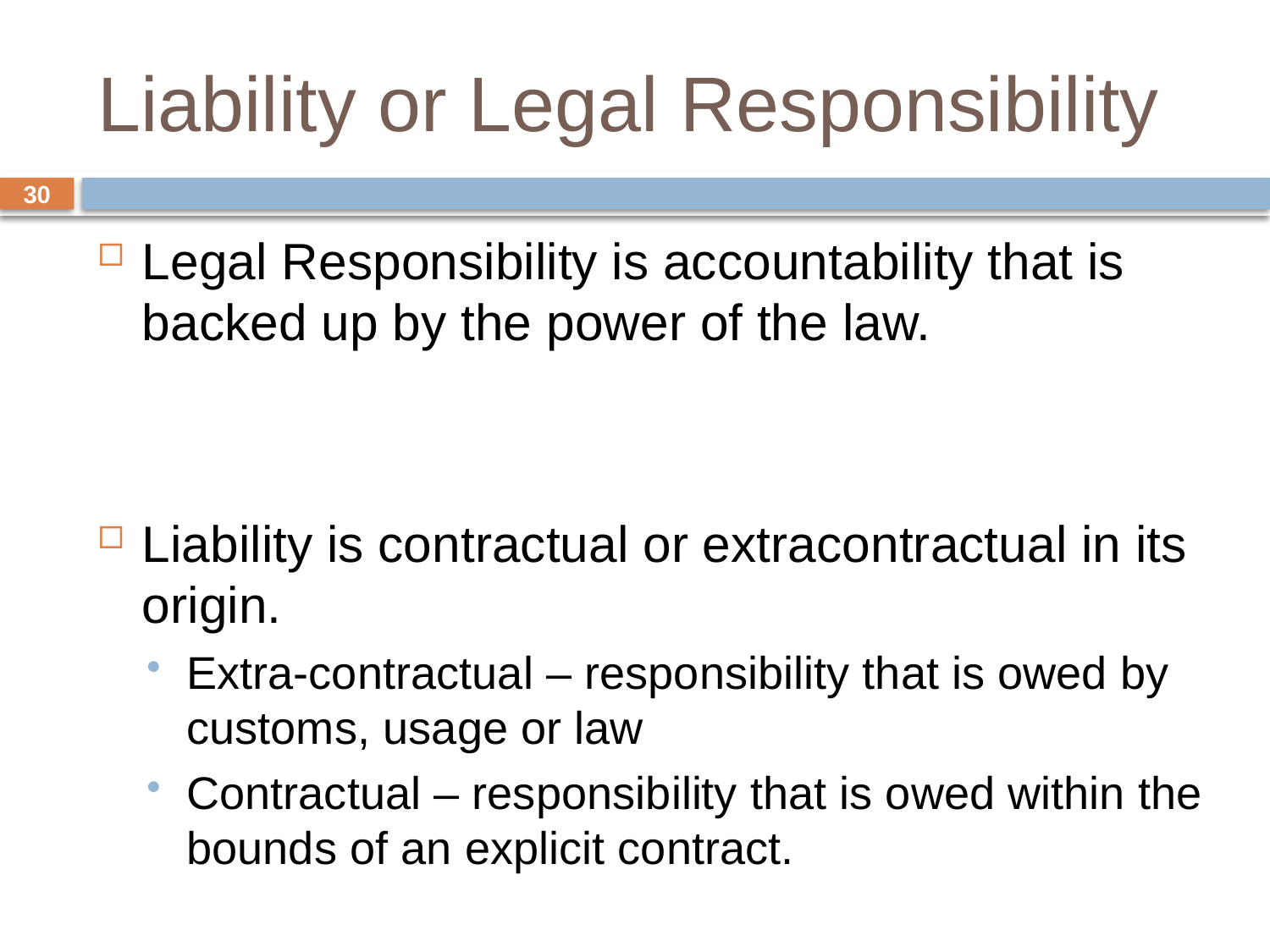

# Liability or Legal Responsibility
30
Legal Responsibility is accountability that is backed up by the power of the law.

Liability is contractual or extracontractual in its origin.
Extra-contractual – responsibility that is owed by customs, usage or law
Contractual – responsibility that is owed within the bounds of an explicit contract.